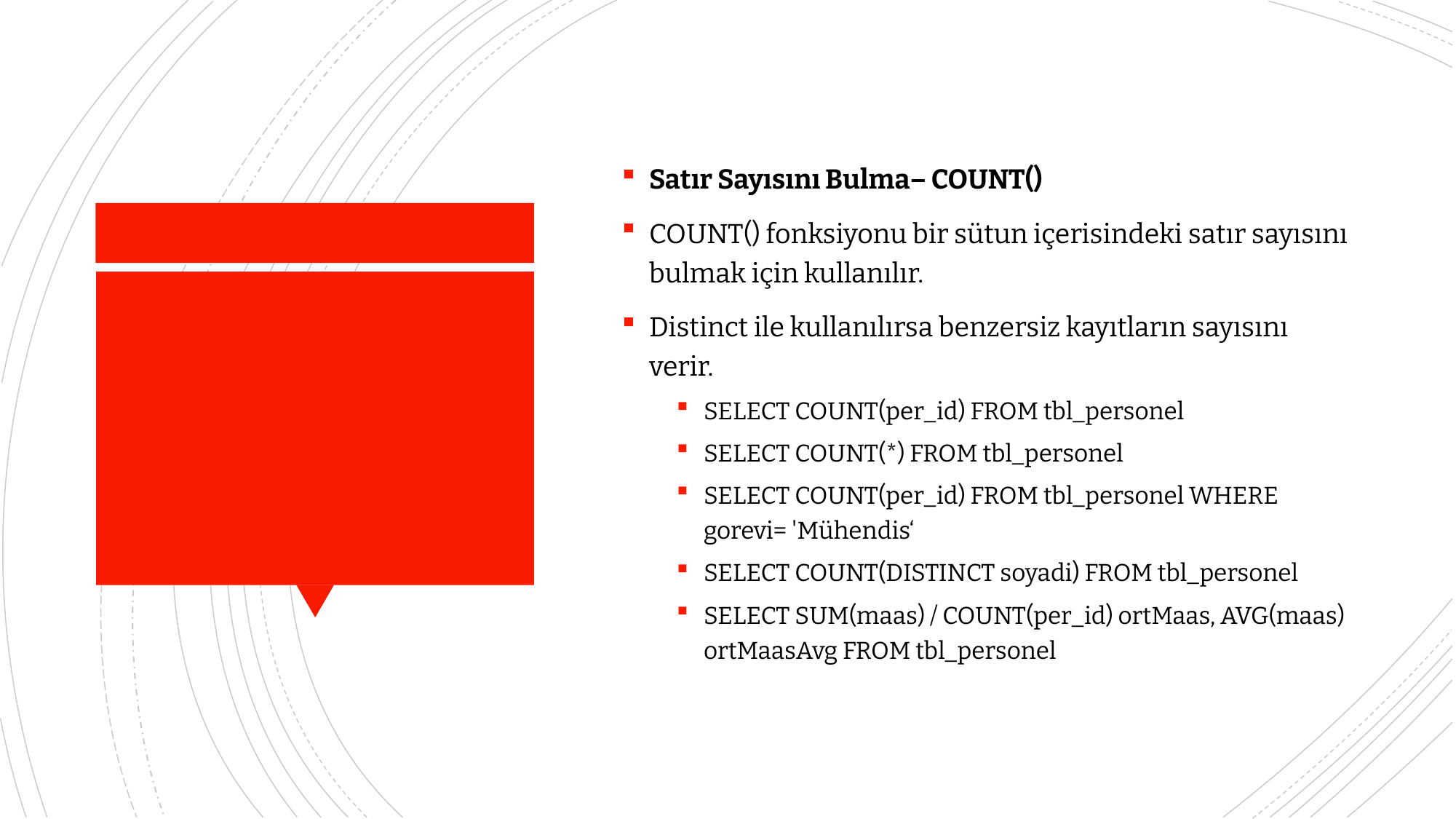

Satır Sayısını Bulma– COUNT()
COUNT() fonksiyonu bir sütun içerisindeki satır sayısını bulmak için kullanılır.
Distinct ile kullanılırsa benzersiz kayıtların sayısını verir.
SELECT COUNT(per_id) FROM tbl_personel
SELECT COUNT(*) FROM tbl_personel
SELECT COUNT(per_id) FROM tbl_personel WHERE gorevi= 'Mühendis‘
SELECT COUNT(DISTINCT soyadi) FROM tbl_personel
SELECT SUM(maas) / COUNT(per_id) ortMaas, AVG(maas) ortMaasAvg FROM tbl_personel
#